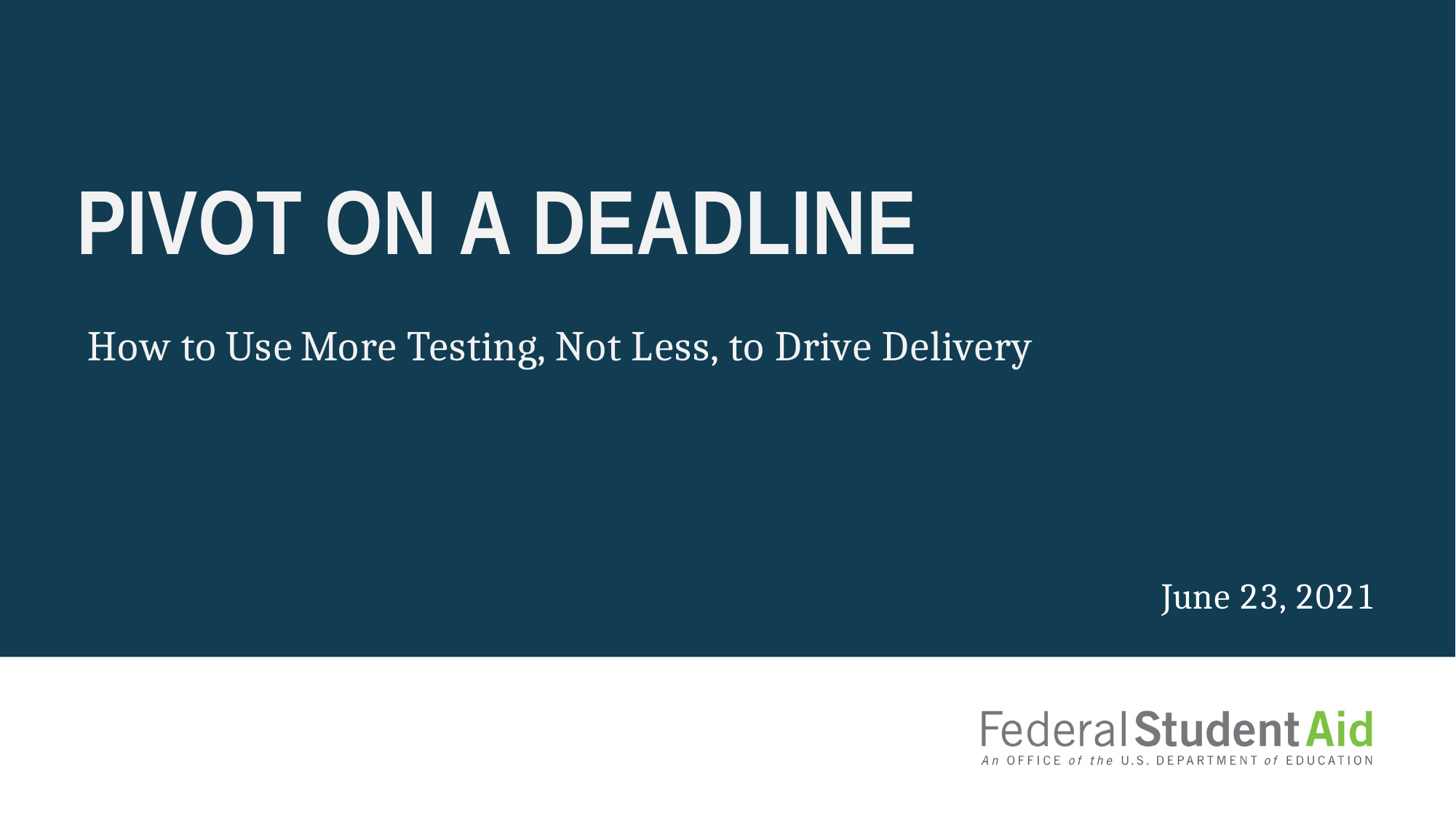

# Pivot on a deadline
How to Use More Testing, Not Less, to Drive Delivery
June 23, 2021